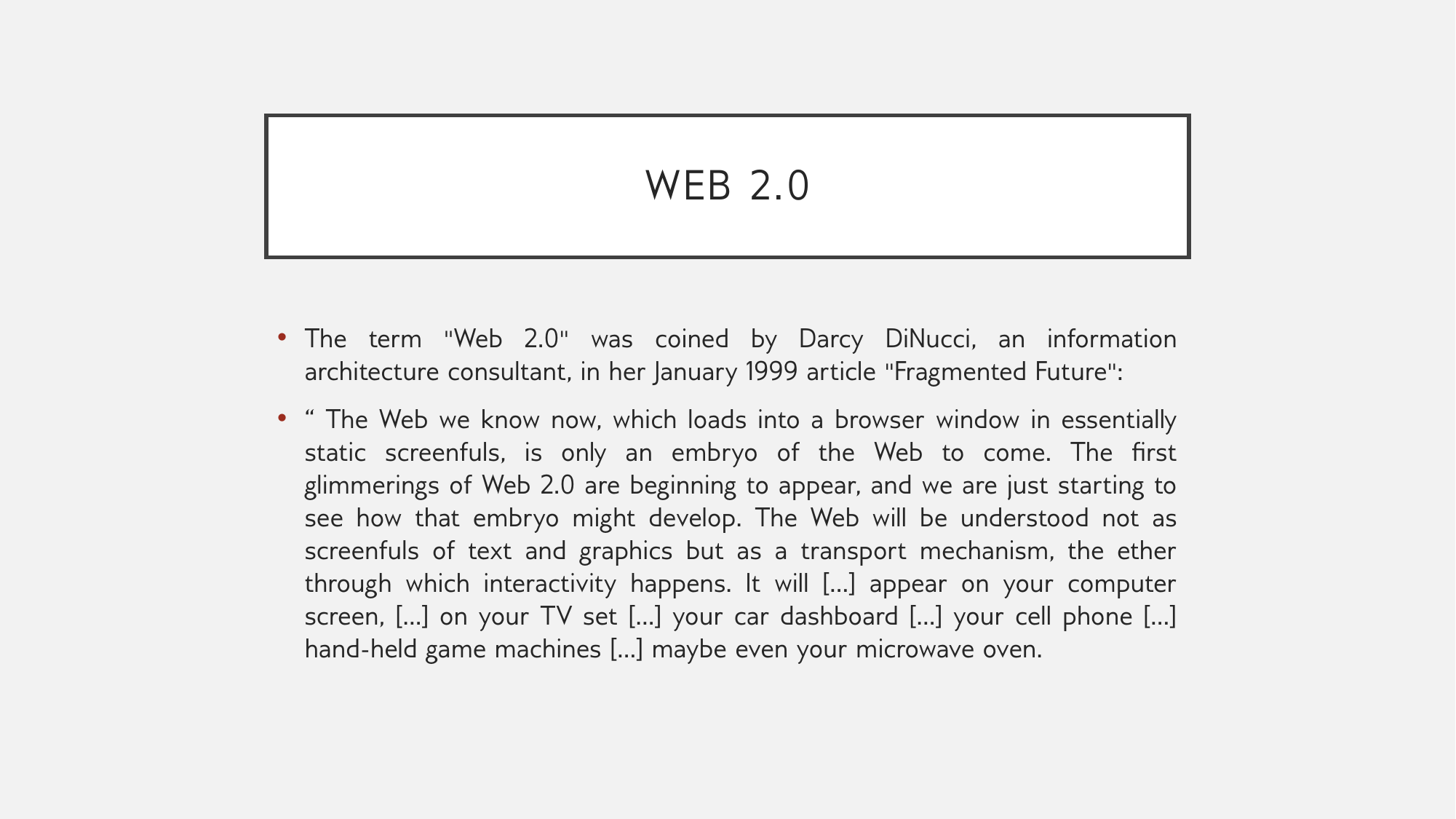

# Web 2.0
The term "Web 2.0" was coined by Darcy DiNucci, an information architecture consultant, in her January 1999 article "Fragmented Future":
“ The Web we know now, which loads into a browser window in essentially static screenfuls, is only an embryo of the Web to come. The first glimmerings of Web 2.0 are beginning to appear, and we are just starting to see how that embryo might develop. The Web will be understood not as screenfuls of text and graphics but as a transport mechanism, the ether through which interactivity happens. It will [...] appear on your computer screen, [...] on your TV set [...] your car dashboard [...] your cell phone [...] hand-held game machines [...] maybe even your microwave oven.